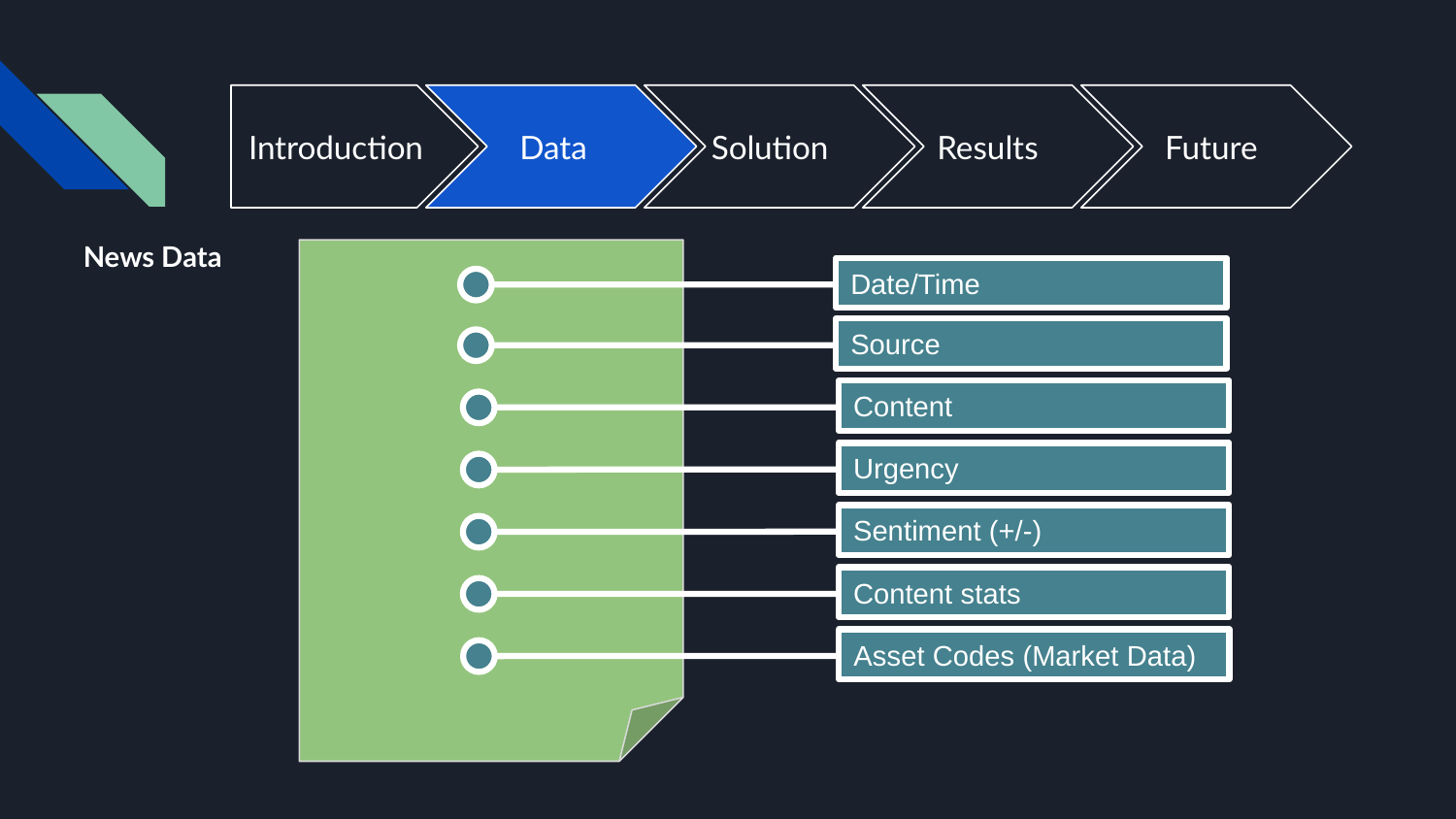

Introduction
Data
Solution
Results
Future

News Data

Date/Time

Source

Content

Urgency

Sentiment (+/-)
Content stats
Asset Codes (Market Data)